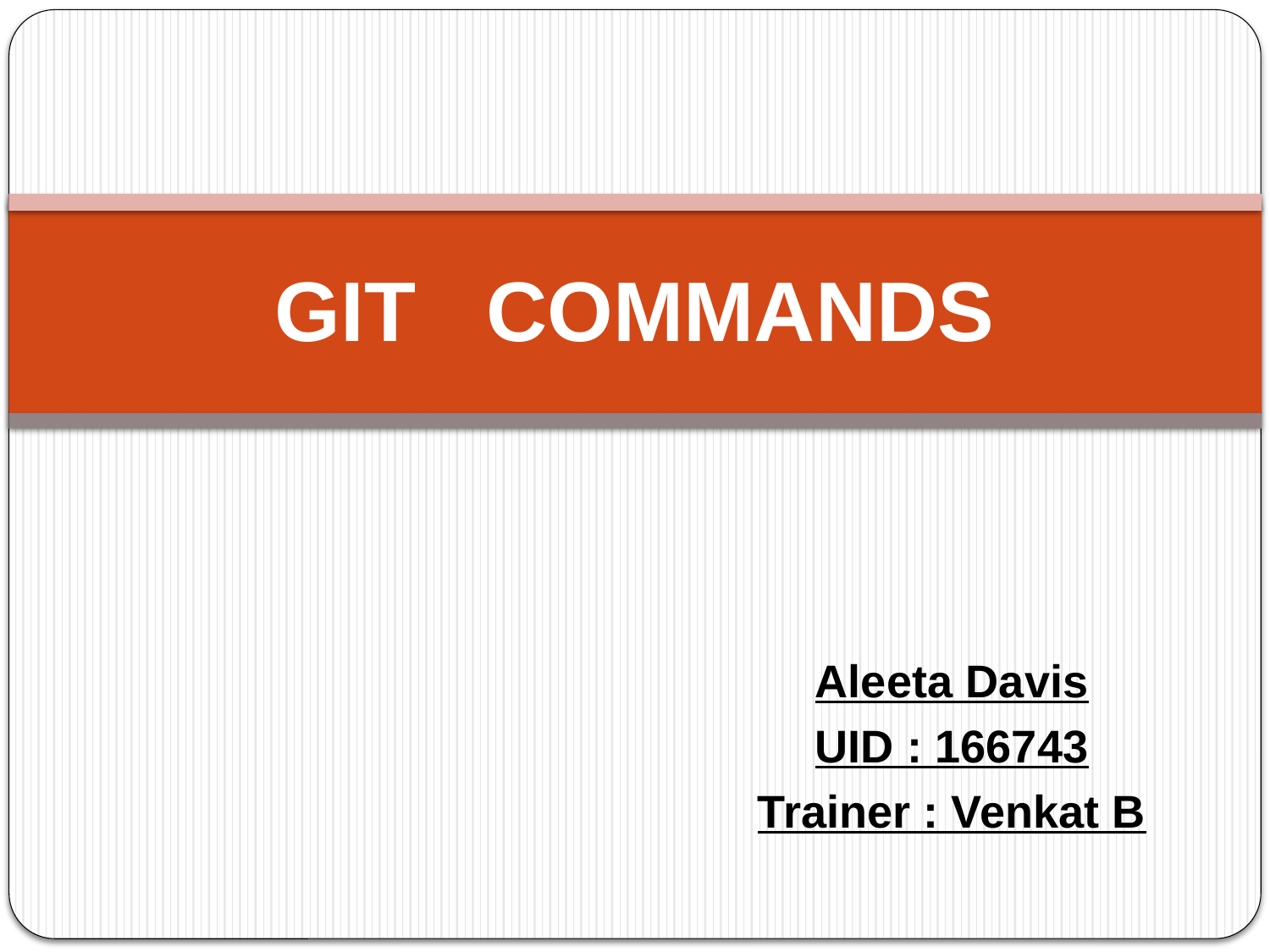

# GIT   COMMANDS
Aleeta Davis
UID : 166743
Trainer : Venkat B